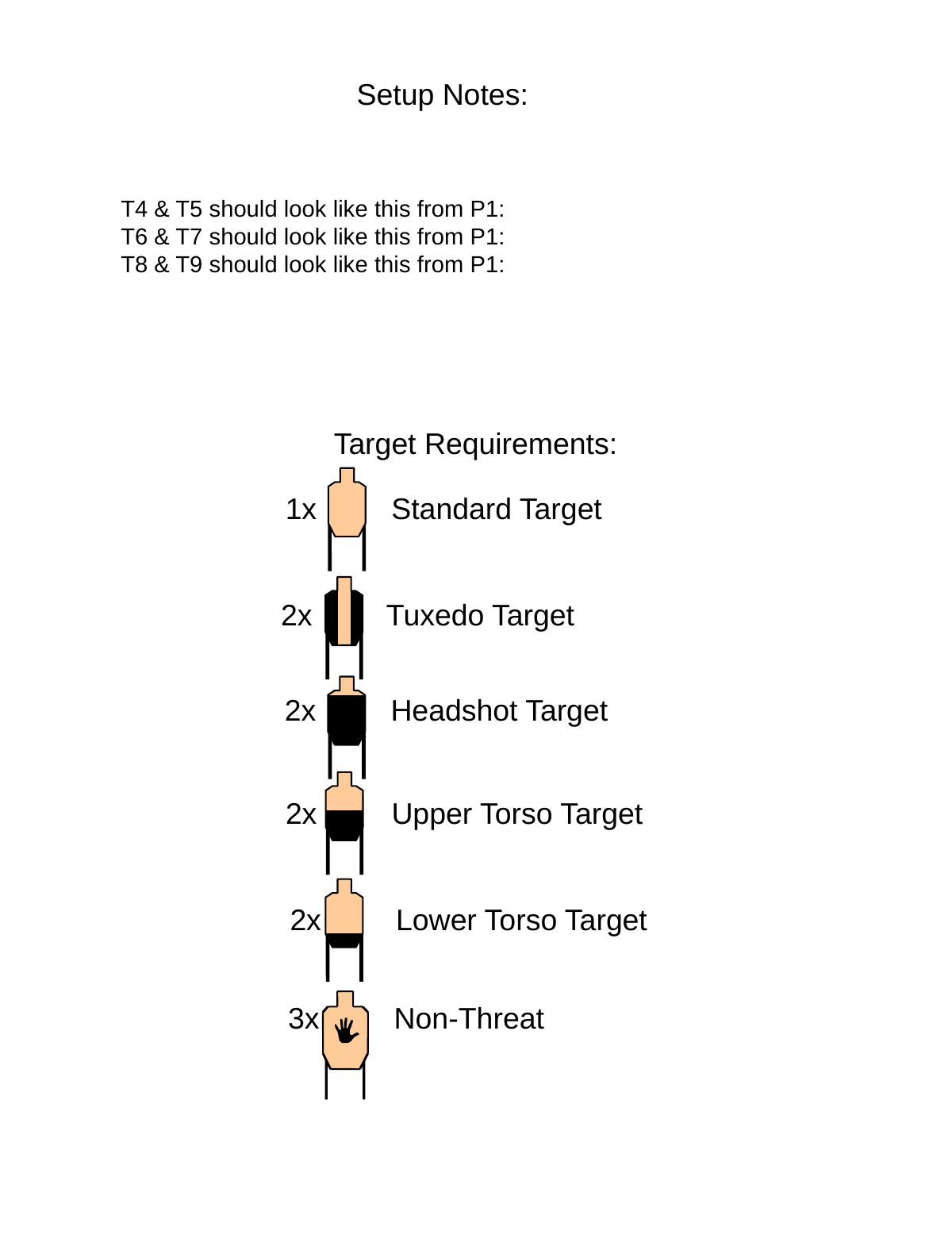

Setup Notes:
T4 & T5 should look like this from P1:
T6 & T7 should look like this from P1:
T8 & T9 should look like this from P1:
Target Requirements:

1x         Standard Target

2x         Tuxedo Target

2x         Headshot Target

2x         Upper Torso Target

2x         Lower Torso Target

3x         Non-Threat